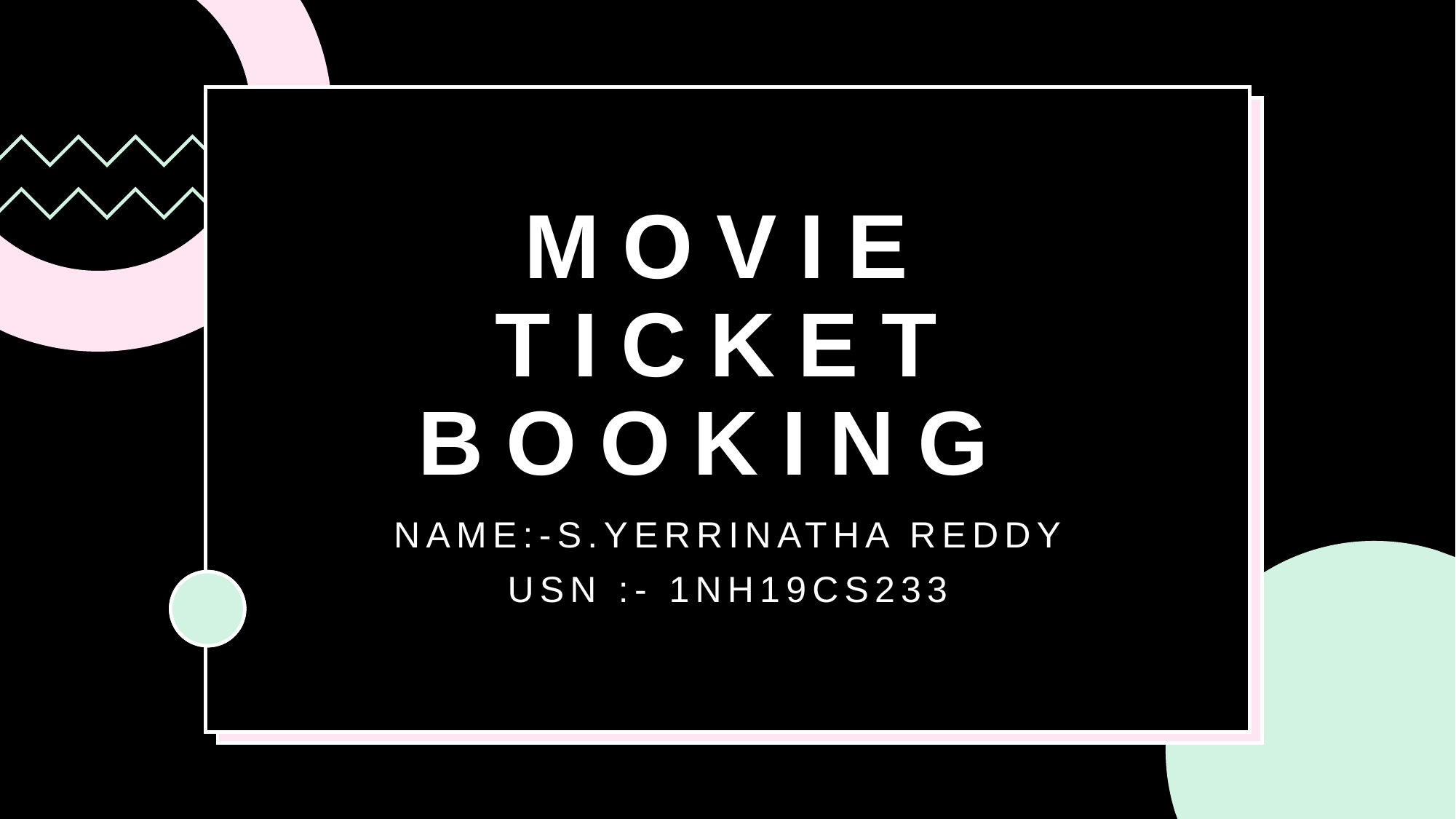

# MOVIE TICKET BOOKING

NAME:-S.YERRINATHA REDDY
USN :- 1NH19CS233